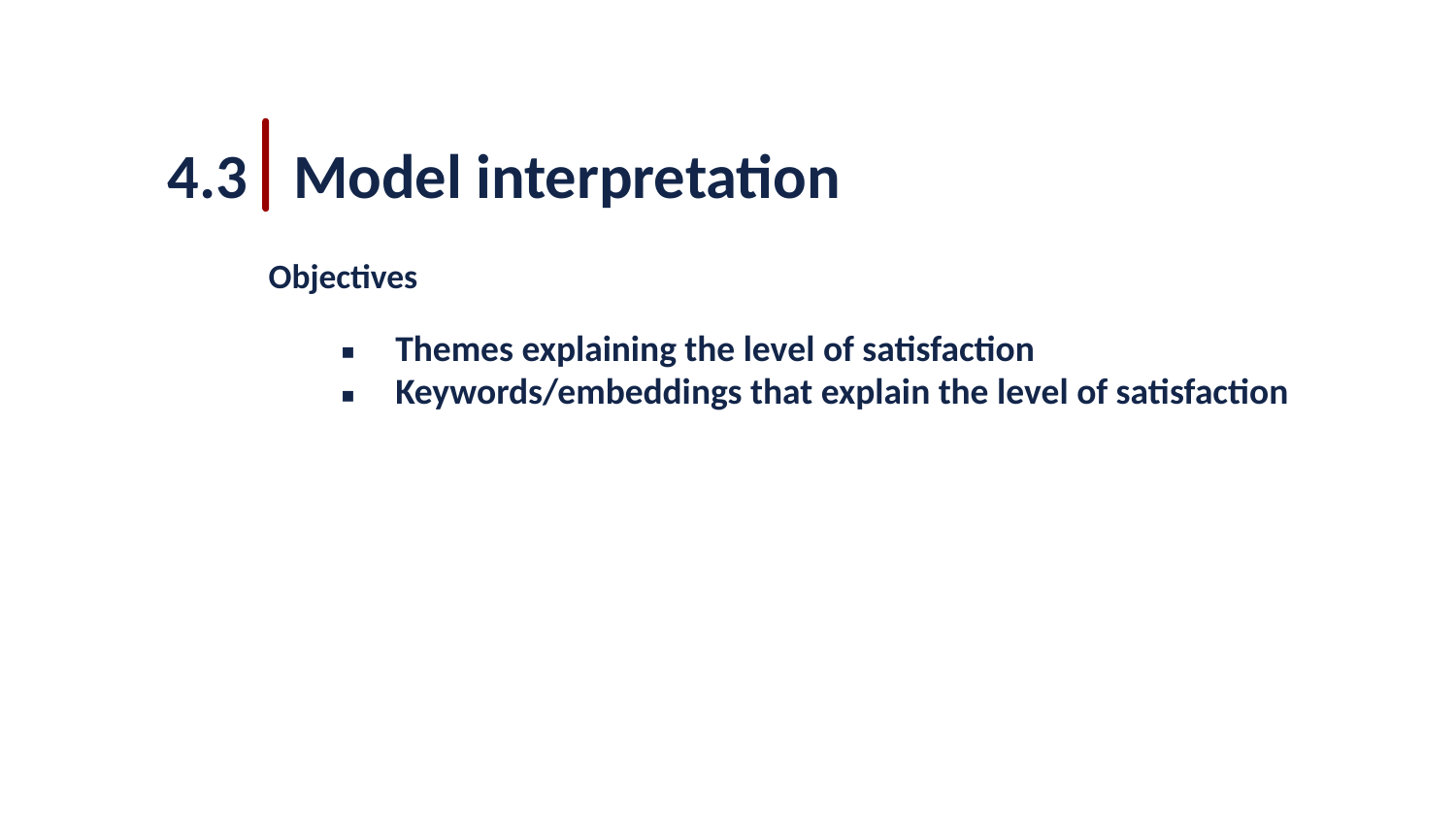

4.3
Model interpretation
Objectives
Themes explaining the level of satisfaction
Keywords/embeddings that explain the level of satisfaction